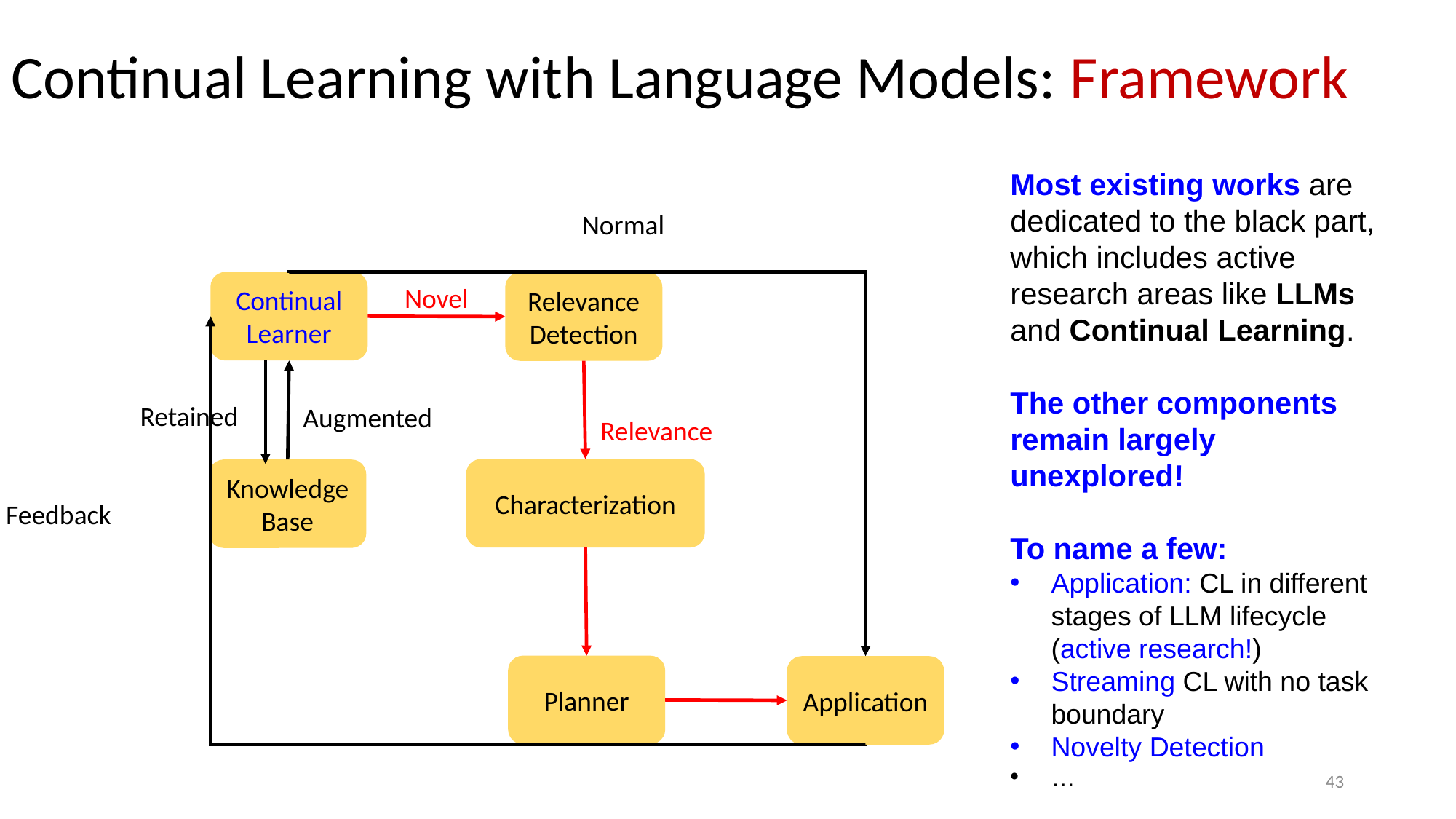

# Continual Learning with Language Models: Framework
Most existing works are dedicated to the black part, which includes active research areas like LLMs and Continual Learning.

The other components remain largely unexplored!

To name a few:
Application: CL in different stages of LLM lifecycle (active research!)
Streaming CL with no task boundary
Novelty Detection
…
Normal
Continual Learner
Relevance Detection
Novel
Retained
Augmented
Relevance
Characterization
Knowledge Base
Feedback
Planner
Application
43